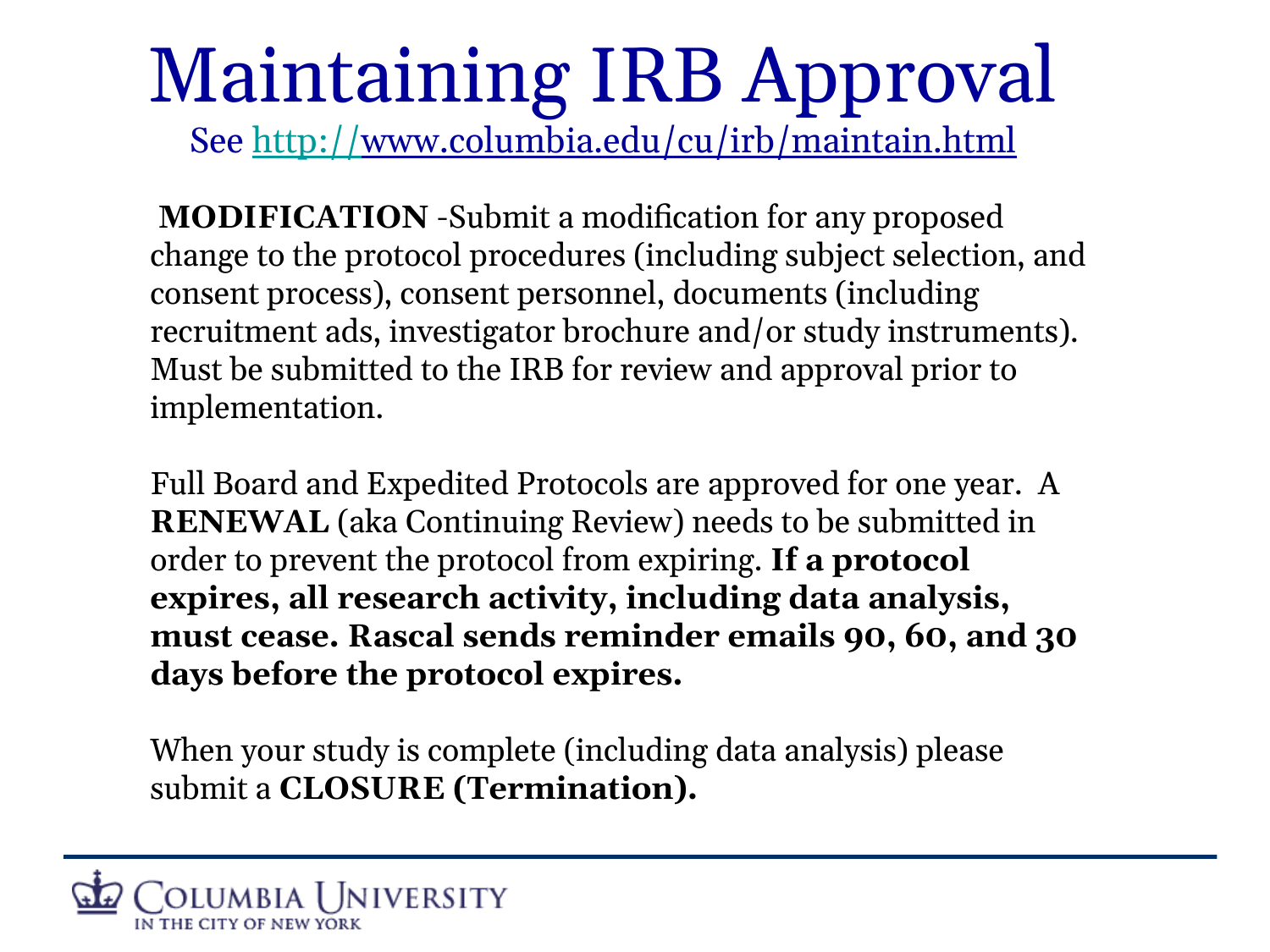

# Maintaining IRB Approval See http://www.columbia.edu/cu/irb/maintain.html
 MODIFICATION -Submit a modification for any proposed change to the protocol procedures (including subject selection, and consent process), consent personnel, documents (including recruitment ads, investigator brochure and/or study instruments). Must be submitted to the IRB for review and approval prior to implementation.

Full Board and Expedited Protocols are approved for one year.  A RENEWAL (aka Continuing Review) needs to be submitted in order to prevent the protocol from expiring. If a protocol expires, all research activity, including data analysis, must cease. Rascal sends reminder emails 90, 60, and 30 days before the protocol expires.

When your study is complete (including data analysis) please submit a CLOSURE (Termination).